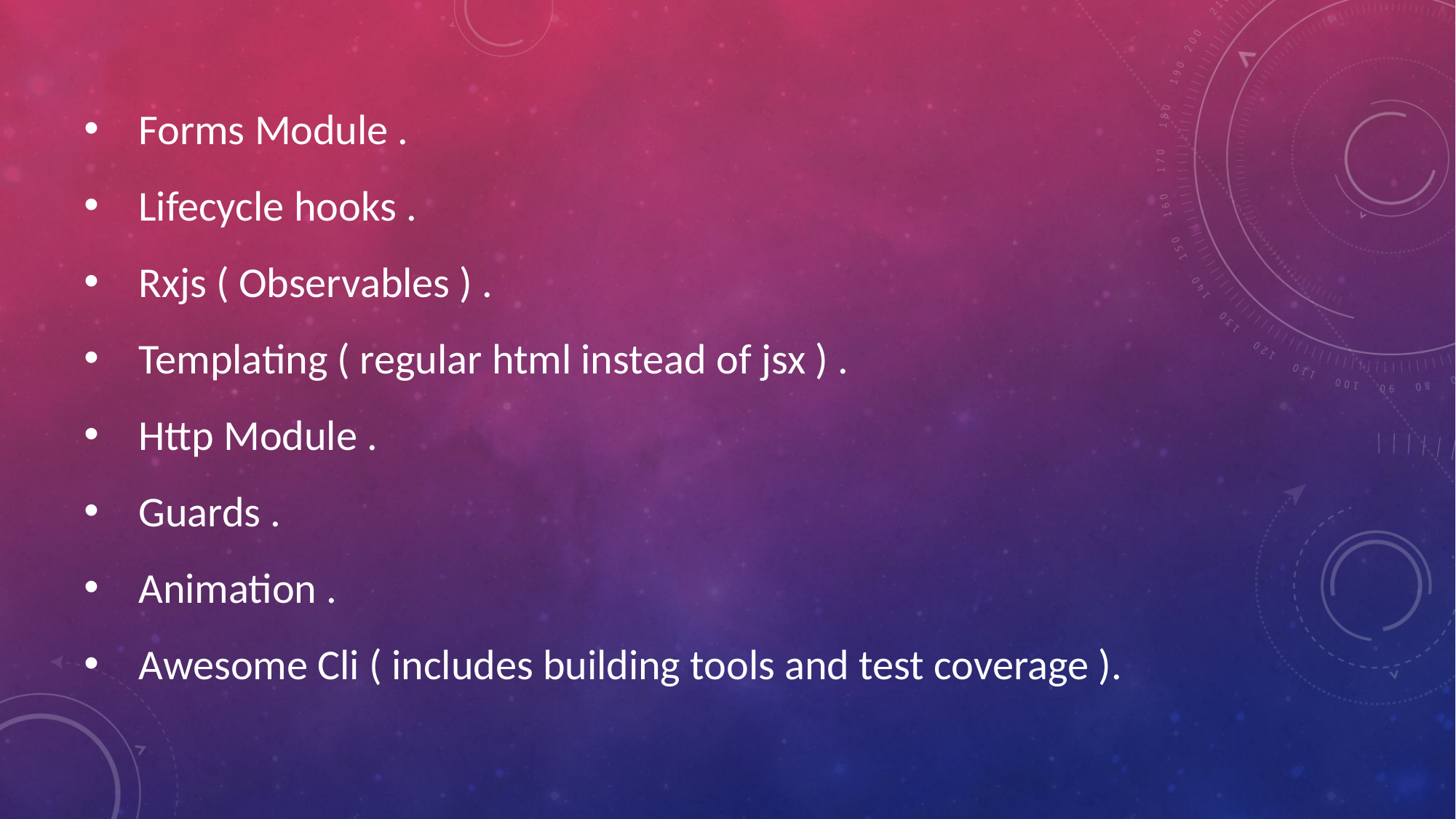

Forms Module .
Lifecycle hooks .
Rxjs ( Observables ) .
Templating ( regular html instead of jsx ) .
Http Module .
Guards .
Animation .
Awesome Cli ( includes building tools and test coverage ).